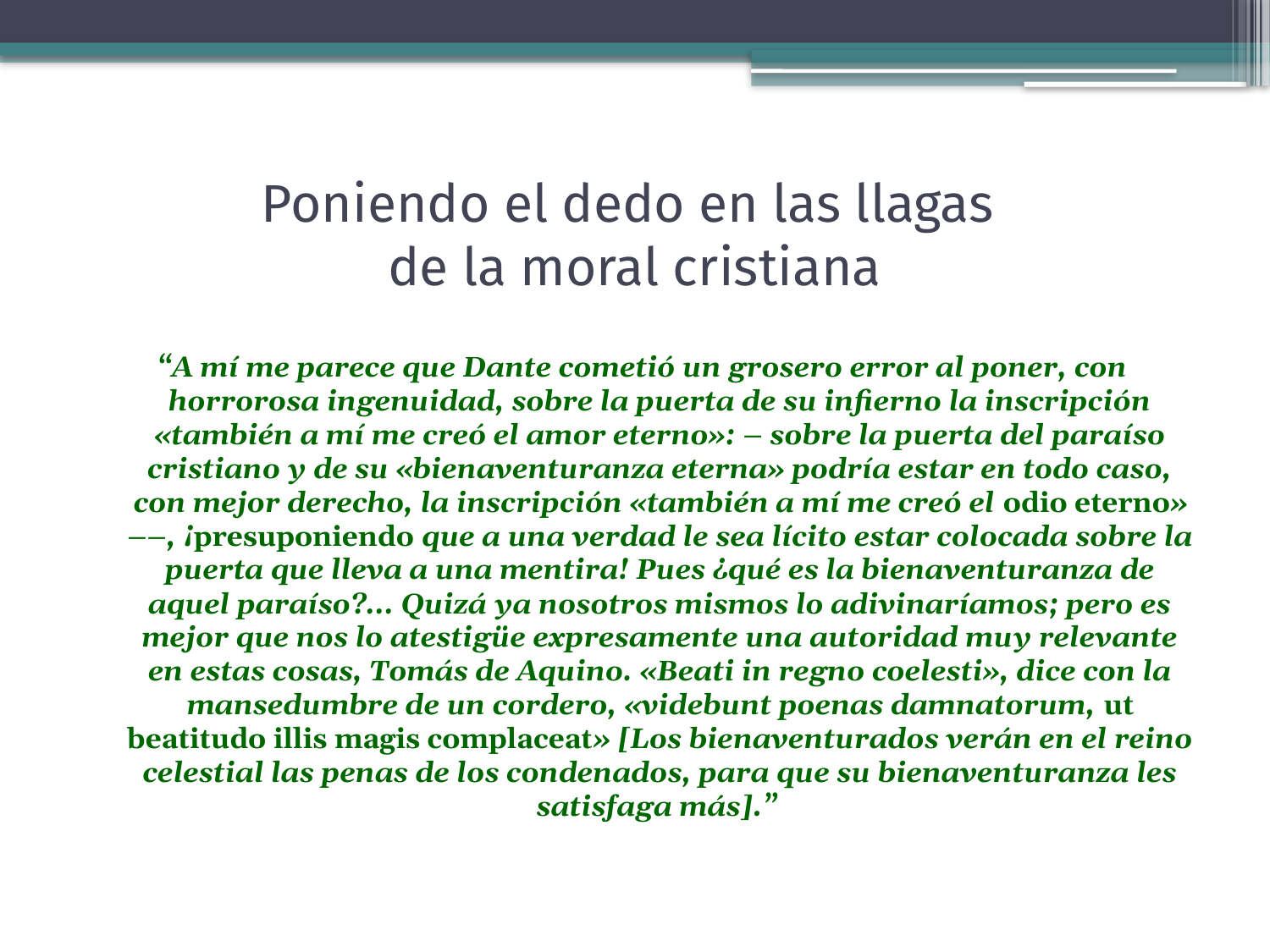

# Poniendo el dedo en las llagas de la moral cristiana

“A mí me parece que Dante cometió un grosero error al poner, con horrorosa ingenuidad, sobre la puerta de su infierno la inscripción «también a mí me creó el amor eterno»: – sobre la puerta del paraíso cristiano y de su «bienaventuranza eterna» podría estar en todo caso, con mejor derecho, la inscripción «también a mí me creó el odio eterno» ––, ¡presuponiendo que a una verdad le sea lícito estar colocada sobre la puerta que lleva a una mentira! Pues ¿qué es la bienaventuranza de aquel paraíso?... Quizá ya nosotros mismos lo adivinaríamos; pero es mejor que nos lo atestigüe expresamente una autoridad muy relevante en estas cosas, Tomás de Aquino. «Beati in regno coelesti», dice con la mansedumbre de un cordero, «videbunt poenas damnatorum, ut beatitudo illis magis complaceat» [Los bienaventurados verán en el reino celestial las penas de los condenados, para que su bienaventuranza les satisfaga más].”